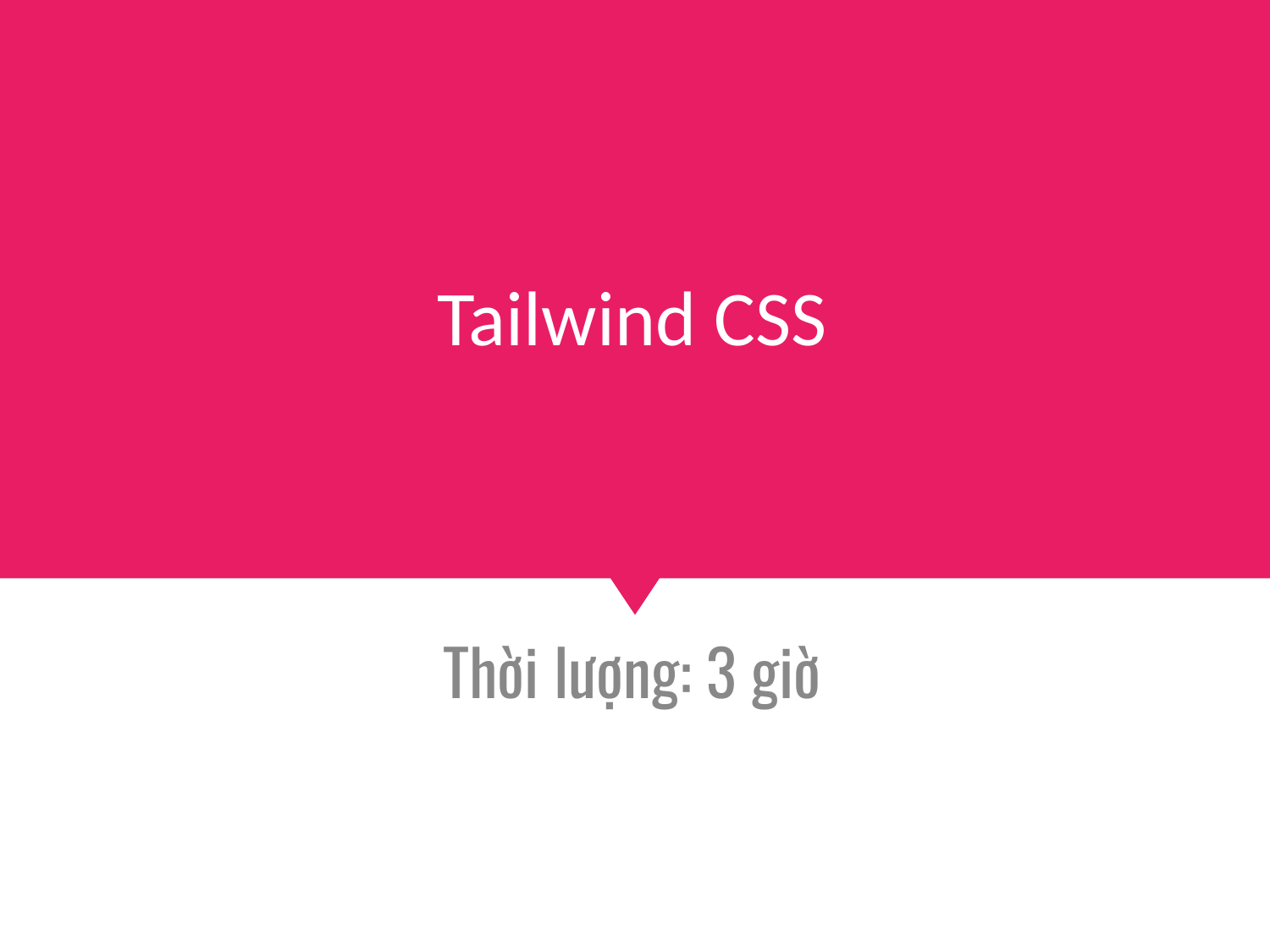

# Tailwind CSS
Thời lượng: 3 giờ